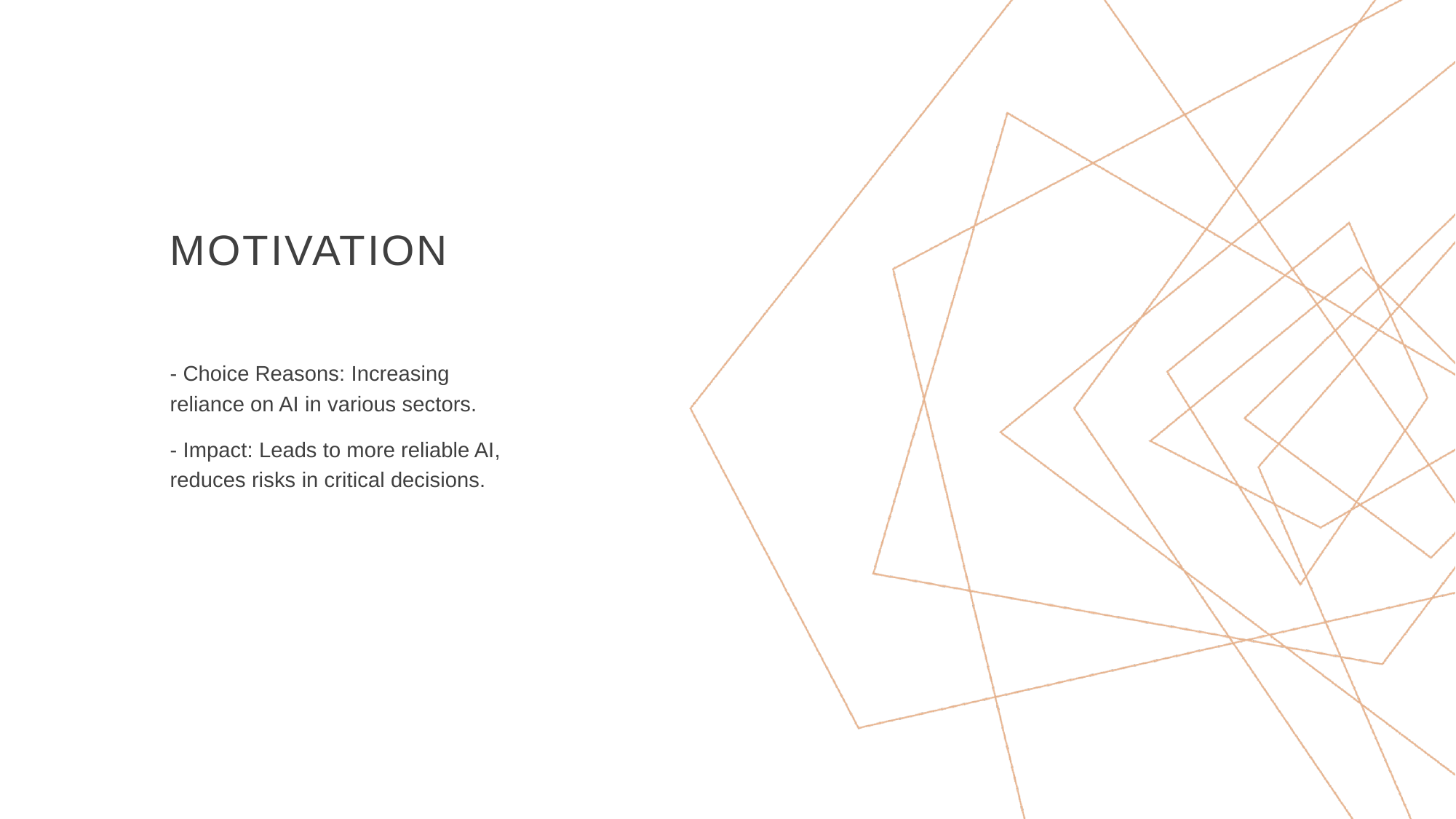

# Motivation
- Choice Reasons: Increasing reliance on AI in various sectors.
- Impact: Leads to more reliable AI, reduces risks in critical decisions.